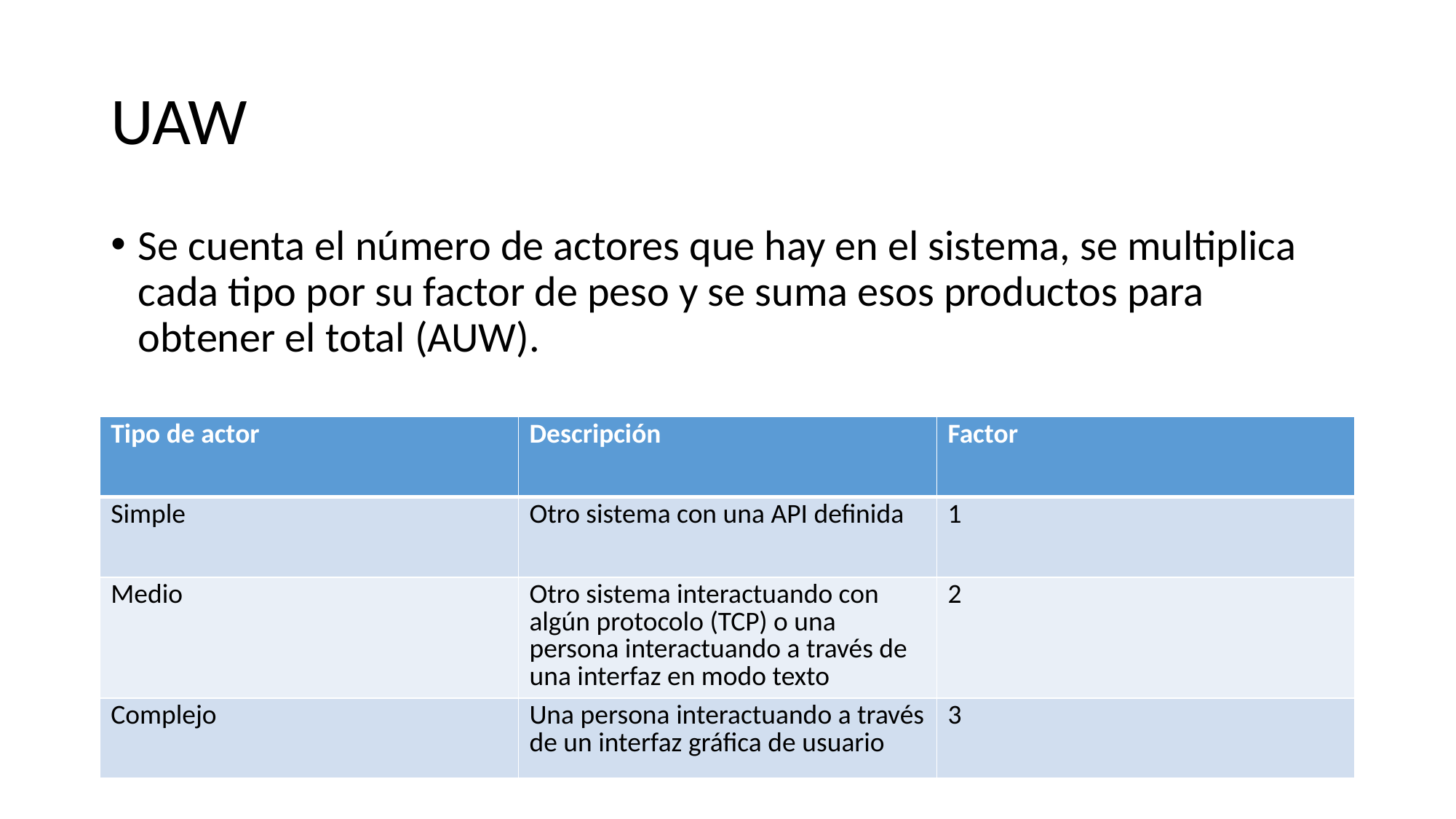

# UAW
Se cuenta el número de actores que hay en el sistema, se multiplica cada tipo por su factor de peso y se suma esos productos para obtener el total (AUW).

| Tipo de actor | Descripción | Factor |
| --- | --- | --- |
| Simple | Otro sistema con una API definida | 1 |
| Medio | Otro sistema interactuando con algún protocolo (TCP) o una persona interactuando a través de una interfaz en modo texto | 2 |
| Complejo | Una persona interactuando a través de un interfaz gráfica de usuario | 3 |